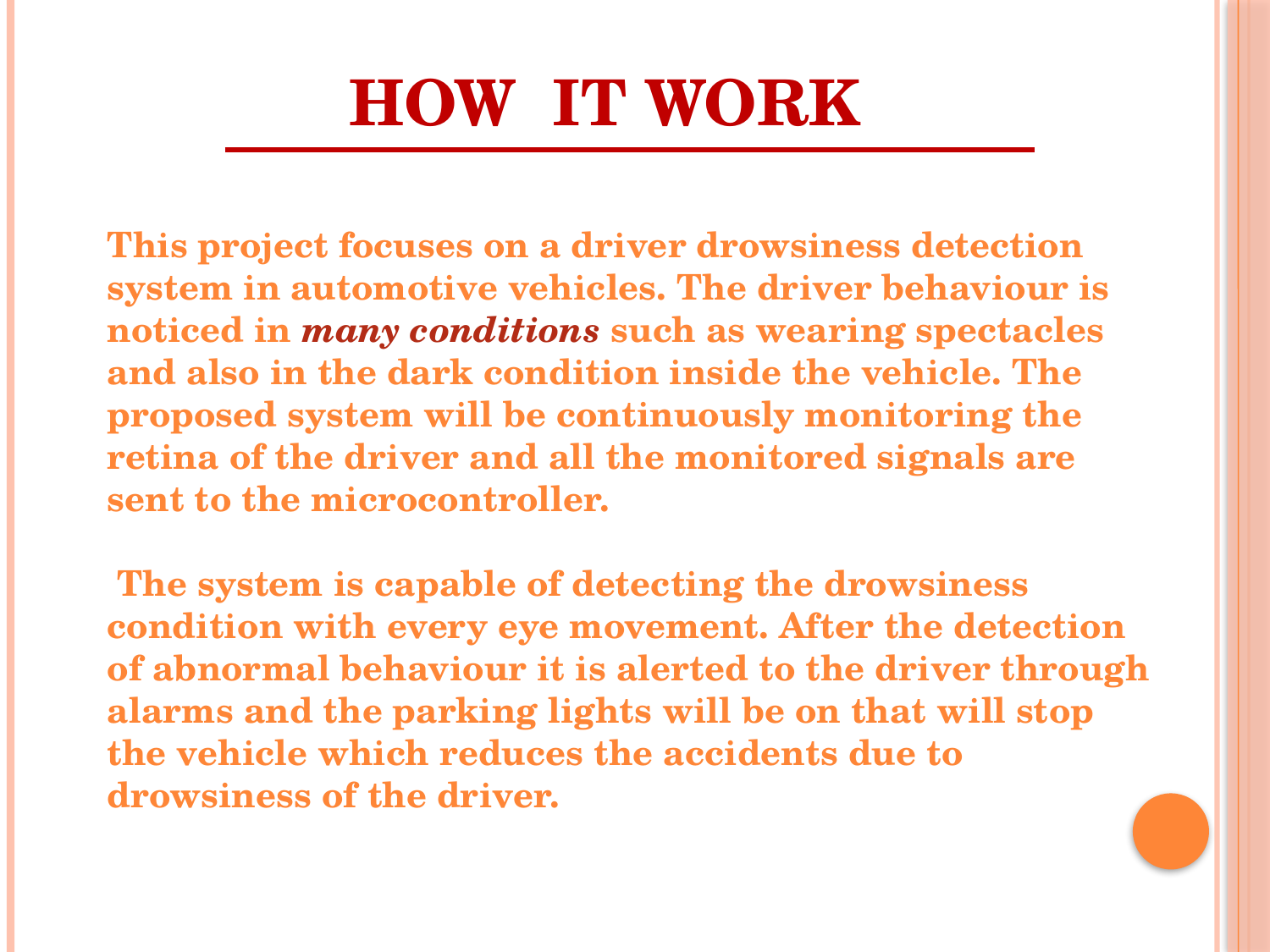

HOW  IT WORK
This project focuses on a driver drowsiness detection system in automotive vehicles. The driver behaviour is noticed in many conditions such as wearing spectacles and also in the dark condition inside the vehicle. The proposed system will be continuously monitoring the retina of the driver and all the monitored signals are sent to the microcontroller.

 The system is capable of detecting the drowsiness condition with every eye movement. After the detection of abnormal behaviour it is alerted to the driver through alarms and the parking lights will be on that will stop the vehicle which reduces the accidents due to drowsiness of the driver.